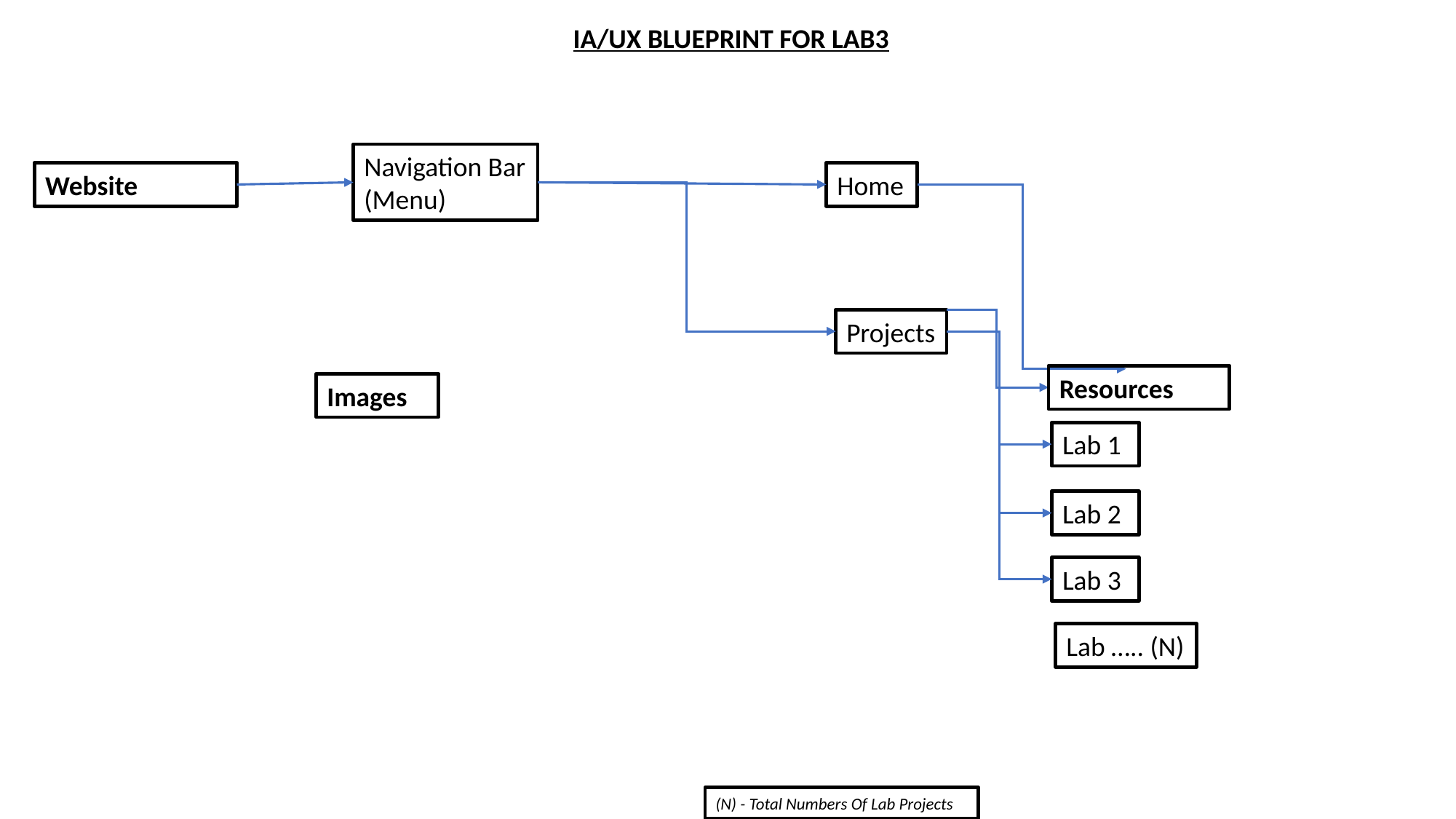

IA/UX BLUEPRINT FOR LAB3
Navigation Bar (Menu)
Website
Home
Projects
Resources
Images
Lab 1
Lab 2
Lab 3
Lab ….. (N)
(N) - Total Numbers Of Lab Projects